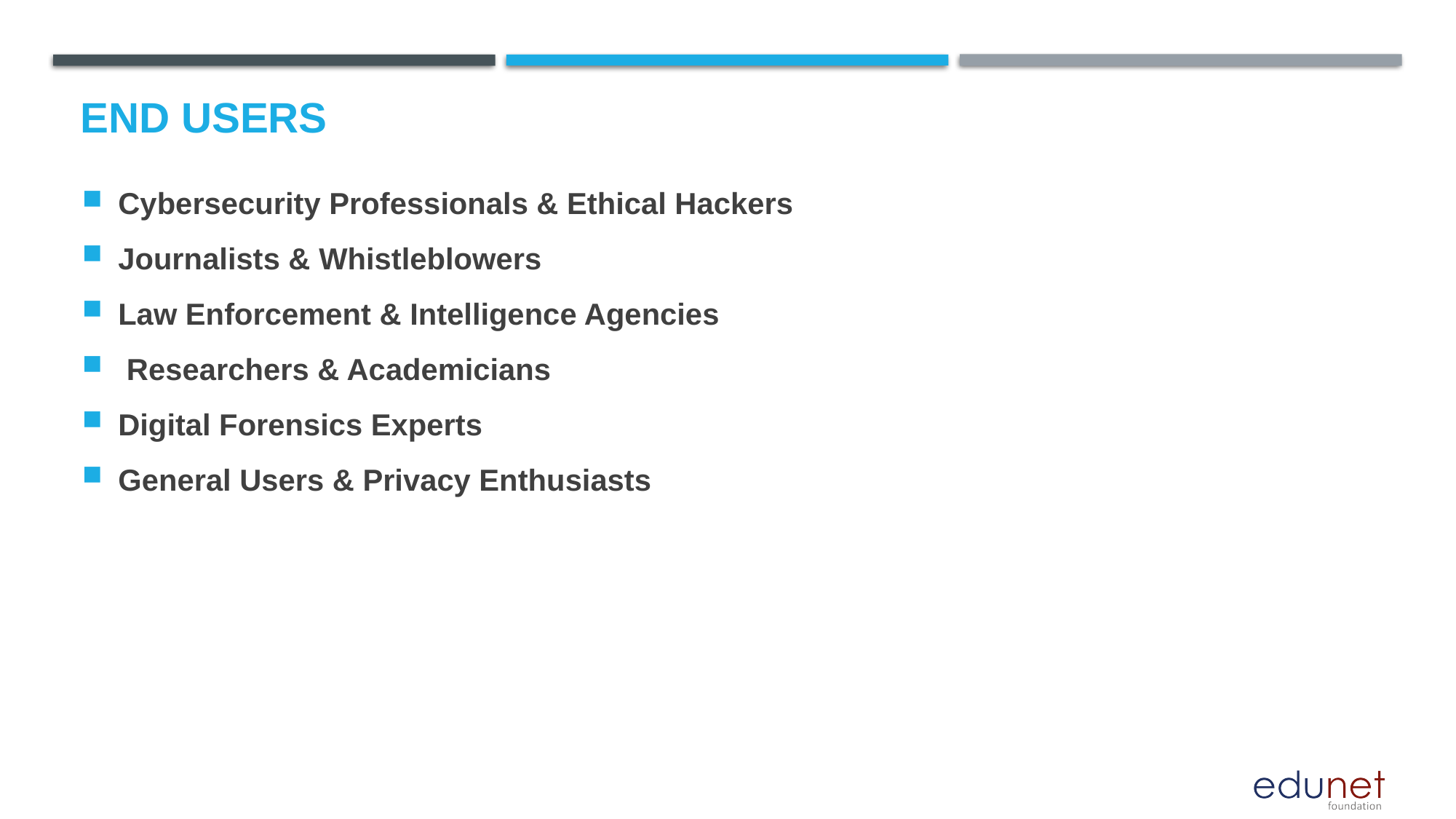

# End users
Cybersecurity Professionals & Ethical Hackers
Journalists & Whistleblowers
Law Enforcement & Intelligence Agencies
 Researchers & Academicians
Digital Forensics Experts
General Users & Privacy Enthusiasts